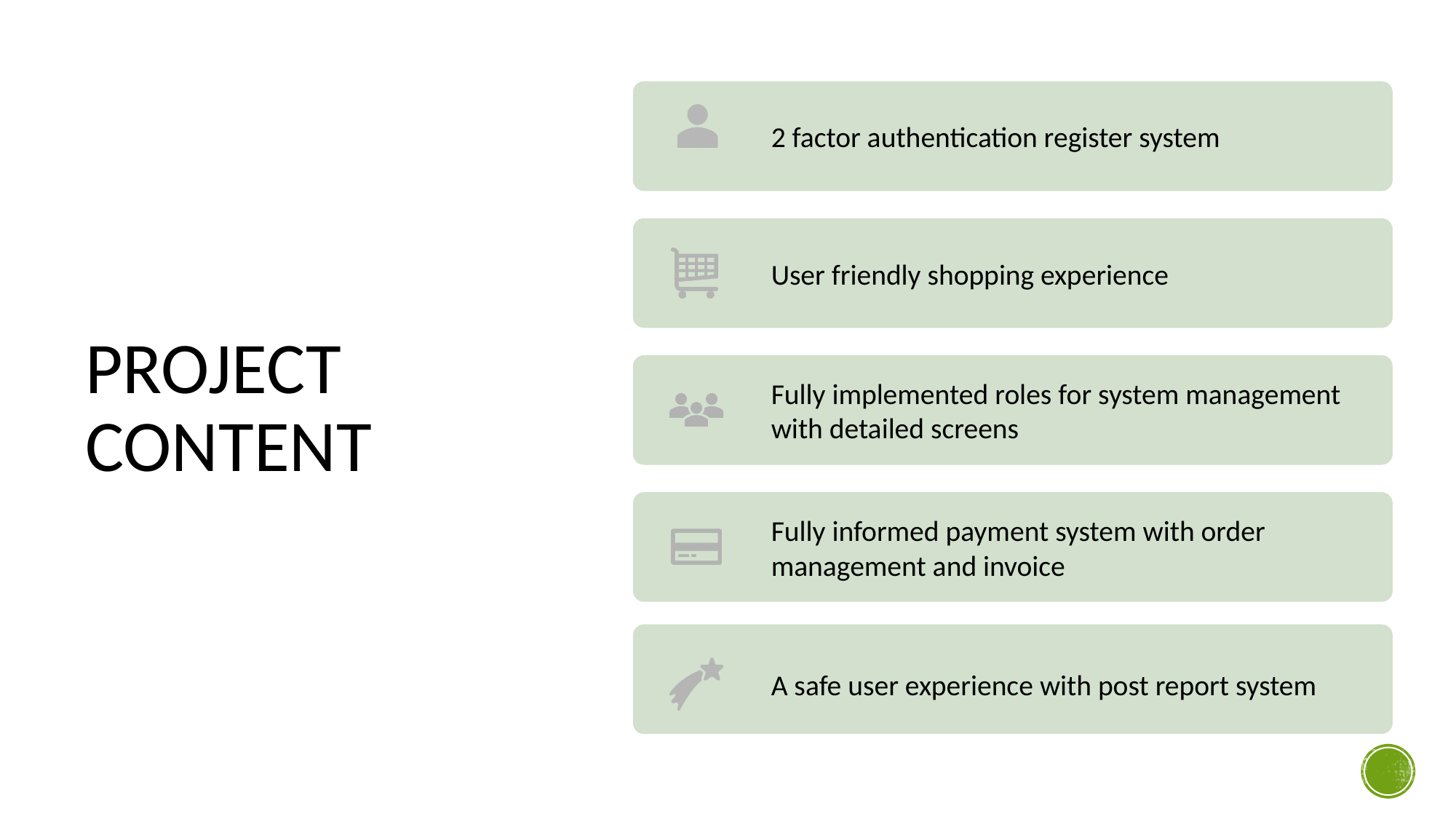

2 factor authentication register system
User friendly shopping experience
Fully implemented roles for system management with detailed screens
Fully informed payment system with order management and invoice
A safe user experience with post report system
# Project Content